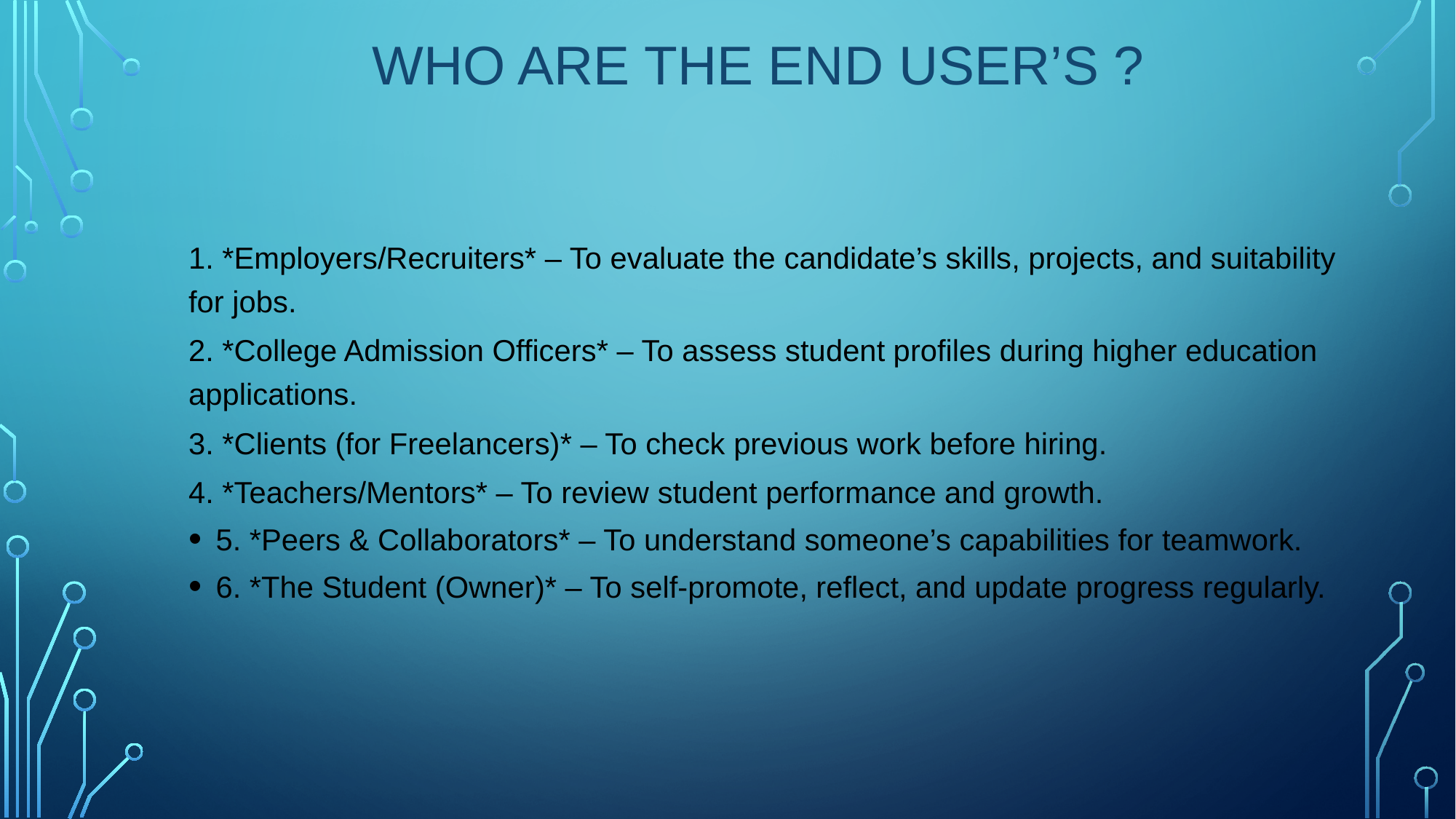

# WHO ARE THE END USER’S ?
1. *Employers/Recruiters* – To evaluate the candidate’s skills, projects, and suitability for jobs.
2. *College Admission Officers* – To assess student profiles during higher education applications.
3. *Clients (for Freelancers)* – To check previous work before hiring.
4. *Teachers/Mentors* – To review student performance and growth.
5. *Peers & Collaborators* – To understand someone’s capabilities for teamwork.
6. *The Student (Owner)* – To self-promote, reflect, and update progress regularly.